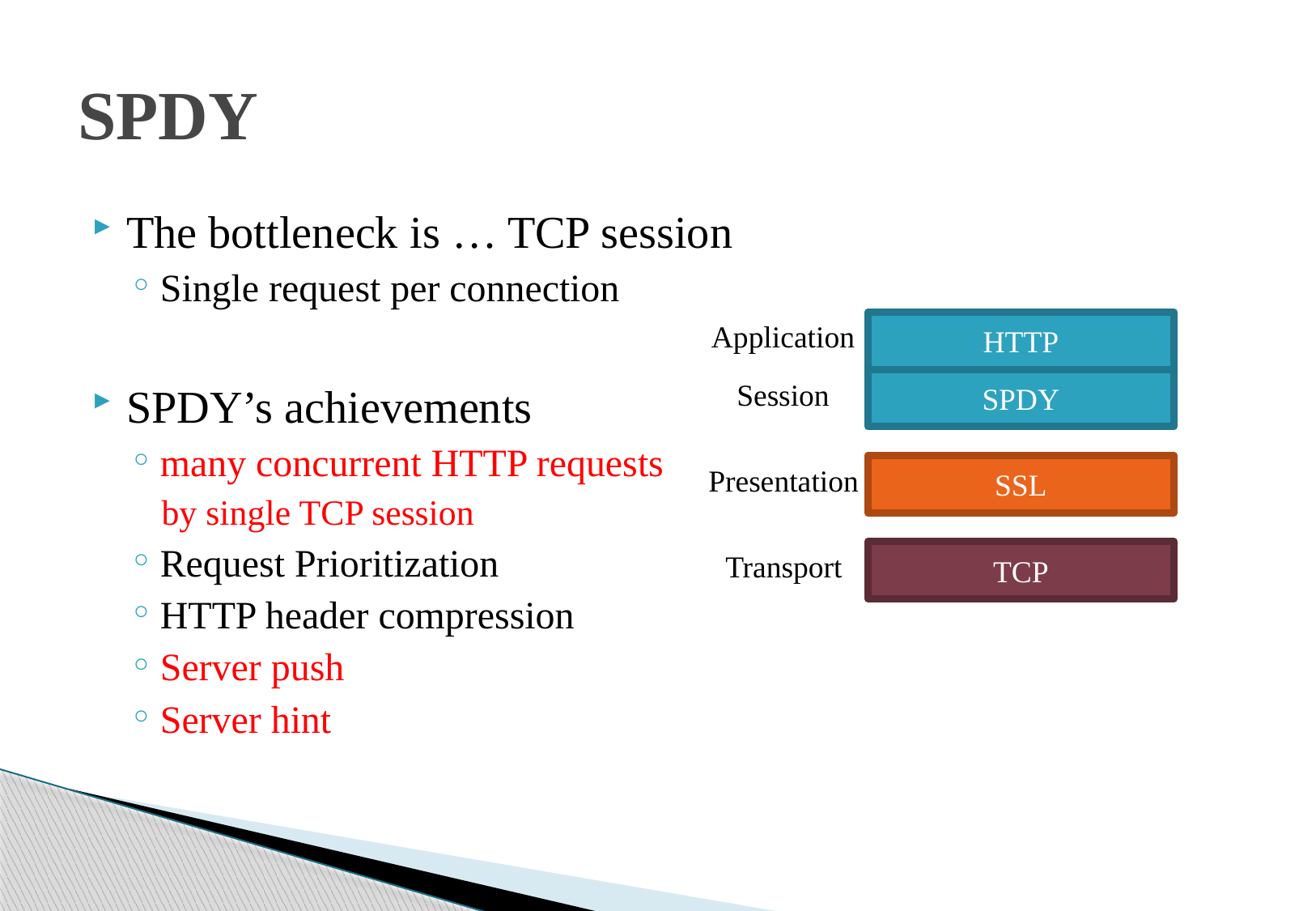

# SPDY
The bottleneck is … TCP session
Single request per connection

SPDY’s achievements
many concurrent HTTP requests
by single TCP session
Request Prioritization
HTTP header compression
Server push
Server hint
Application
HTTP
Session
SPDY
Presentation
SSL
Transport
TCP